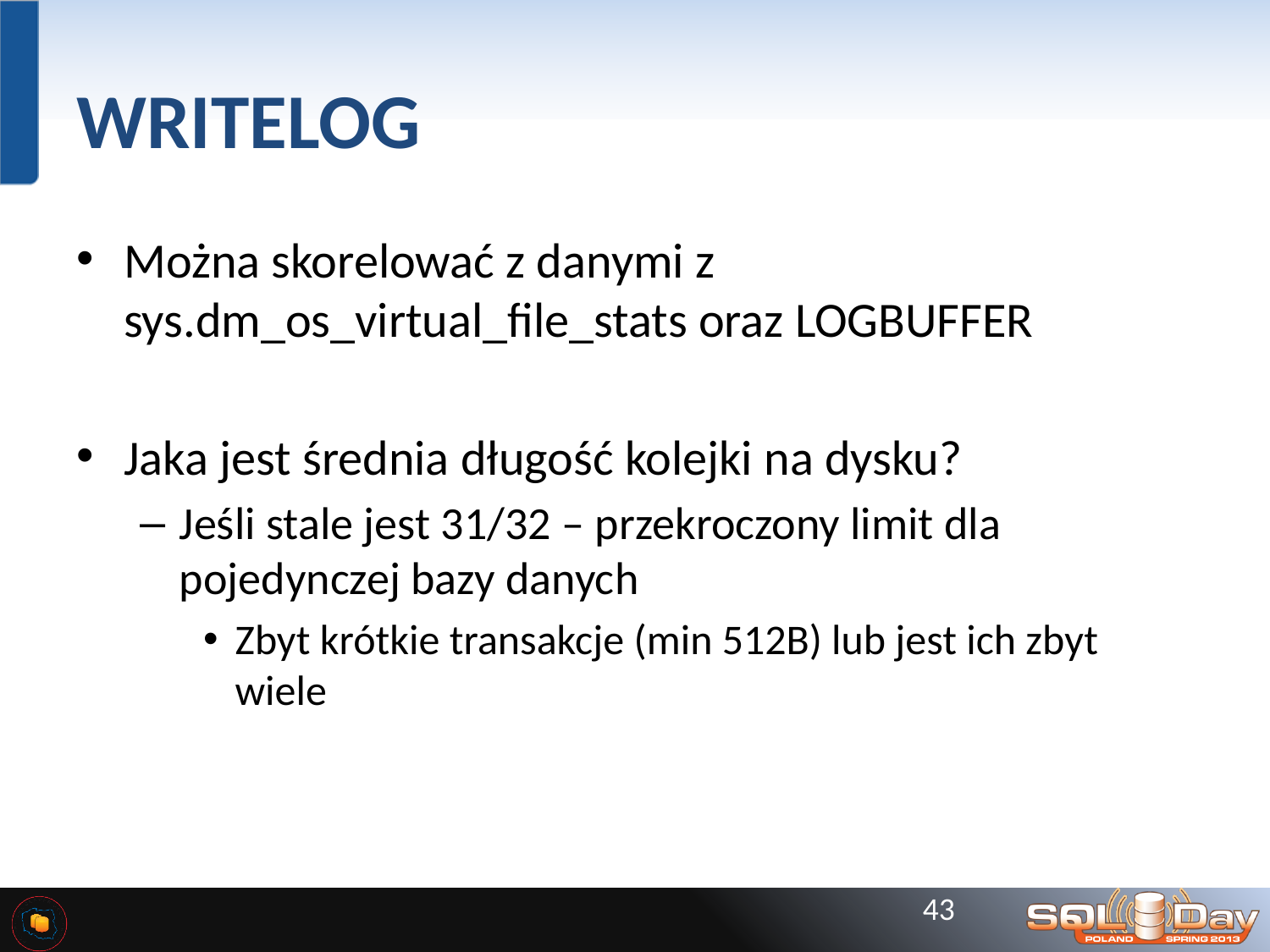

# WRITELOG
Można skorelować z danymi z sys.dm_os_virtual_file_stats oraz LOGBUFFER

Jaka jest średnia długość kolejki na dysku?
Jeśli stale jest 31/32 – przekroczony limit dla pojedynczej bazy danych
Zbyt krótkie transakcje (min 512B) lub jest ich zbyt wiele

43